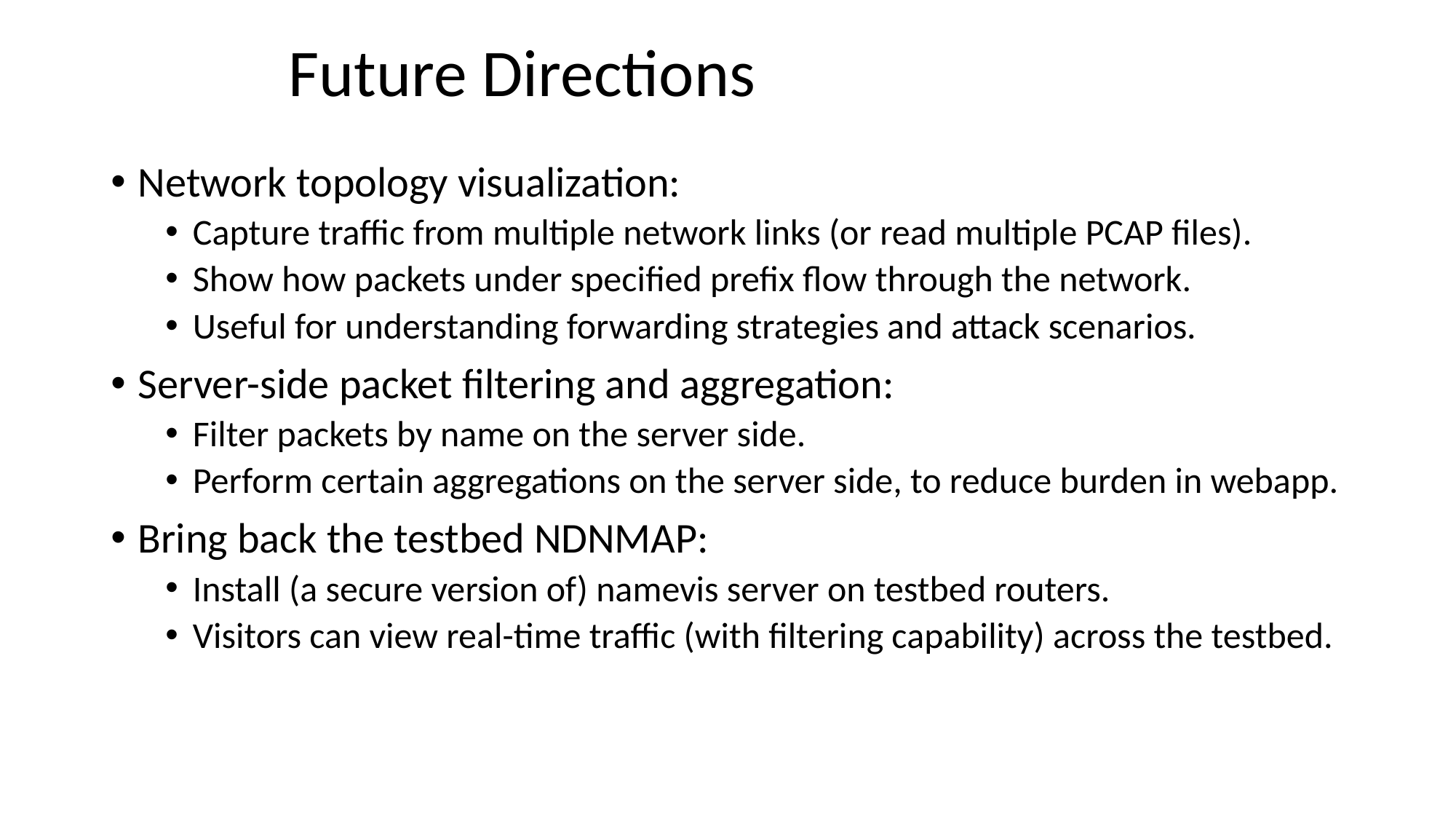

# Future Directions
Network topology visualization:
Capture traffic from multiple network links (or read multiple PCAP files).
Show how packets under specified prefix flow through the network.
Useful for understanding forwarding strategies and attack scenarios.
Server-side packet filtering and aggregation:
Filter packets by name on the server side.
Perform certain aggregations on the server side, to reduce burden in webapp.
Bring back the testbed NDNMAP:
Install (a secure version of) namevis server on testbed routers.
Visitors can view real-time traffic (with filtering capability) across the testbed.